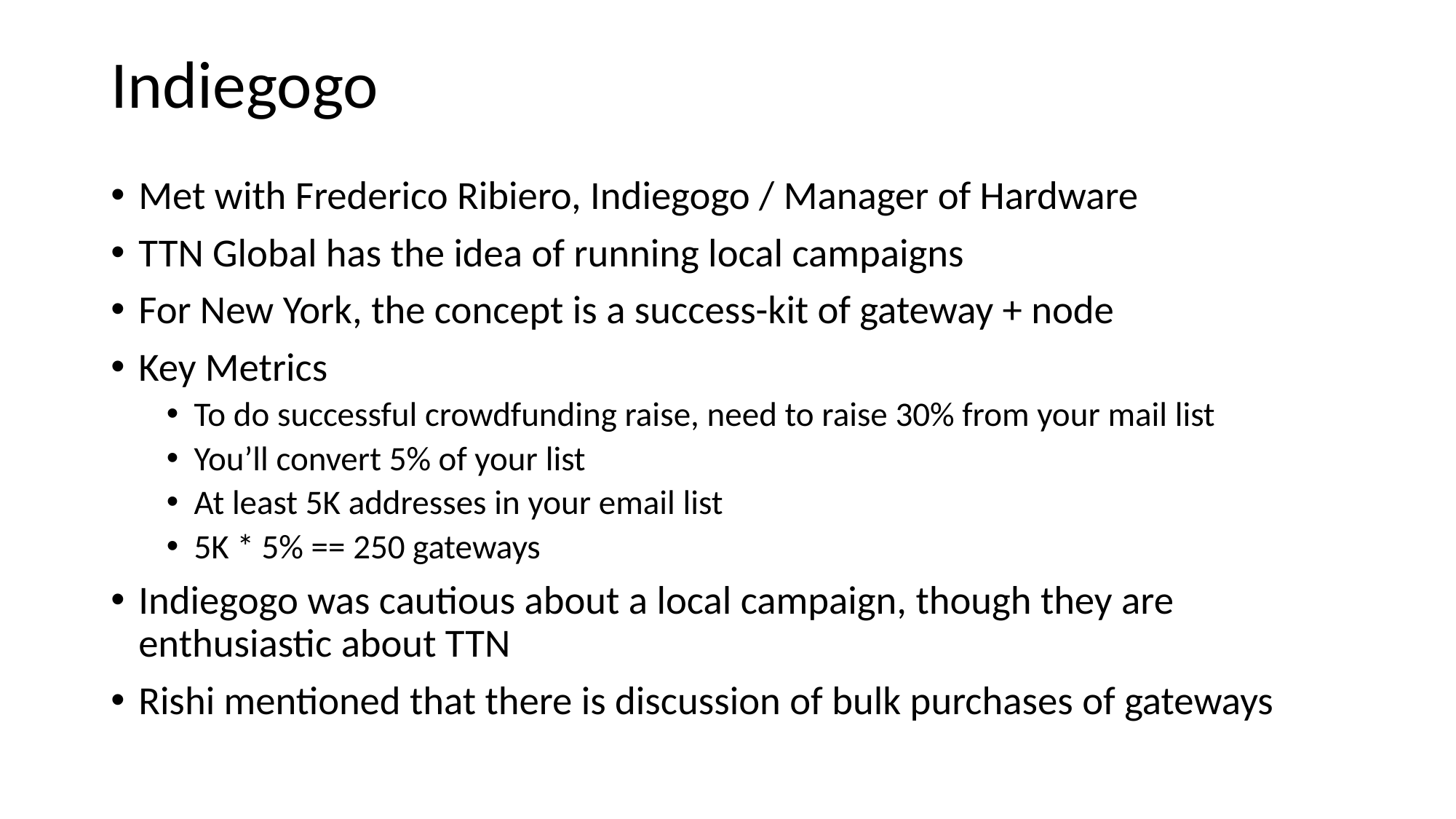

# Indiegogo
Met with Frederico Ribiero, Indiegogo / Manager of Hardware
TTN Global has the idea of running local campaigns
For New York, the concept is a success-kit of gateway + node
Key Metrics
To do successful crowdfunding raise, need to raise 30% from your mail list
You’ll convert 5% of your list
At least 5K addresses in your email list
5K * 5% == 250 gateways
Indiegogo was cautious about a local campaign, though they are enthusiastic about TTN
Rishi mentioned that there is discussion of bulk purchases of gateways